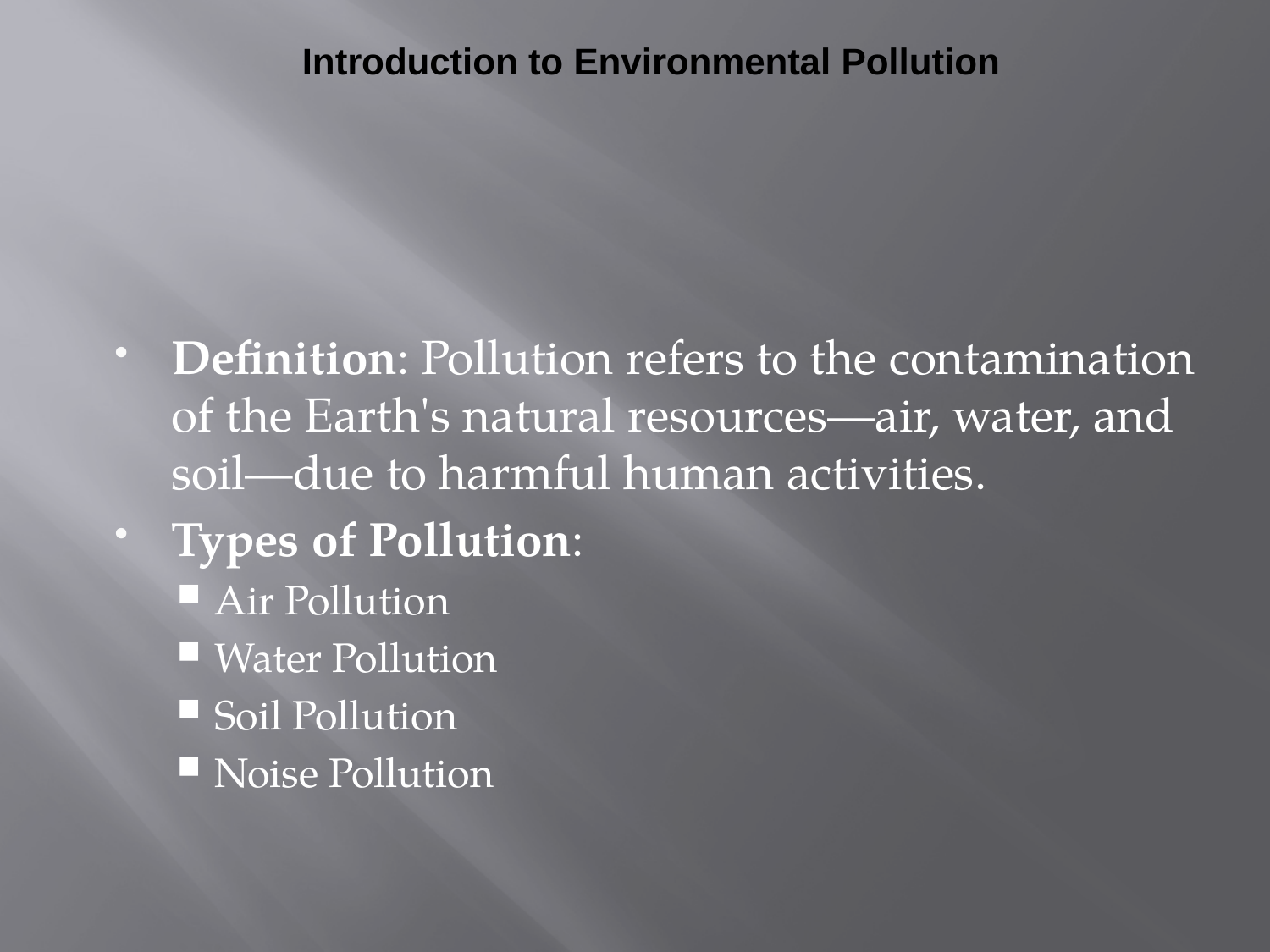

# Introduction to Environmental Pollution

Definition: Pollution refers to the contamination of the Earth's natural resources—air, water, and soil—due to harmful human activities.
Types of Pollution:
Air Pollution
Water Pollution
Soil Pollution
Noise Pollution